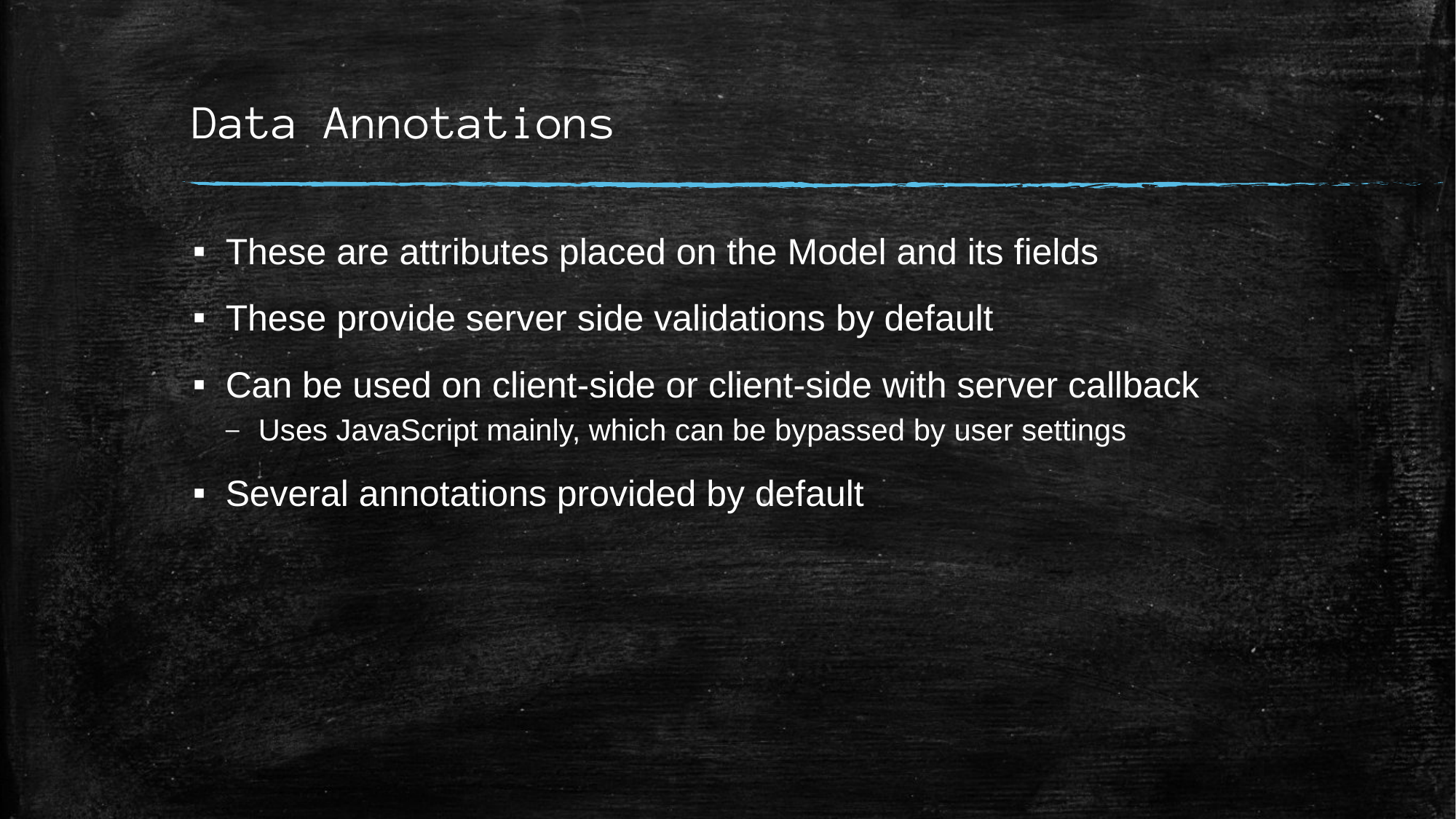

# Data Annotations
These are attributes placed on the Model and its fields
These provide server side validations by default
Can be used on client-side or client-side with server callback
Uses JavaScript mainly, which can be bypassed by user settings
Several annotations provided by default